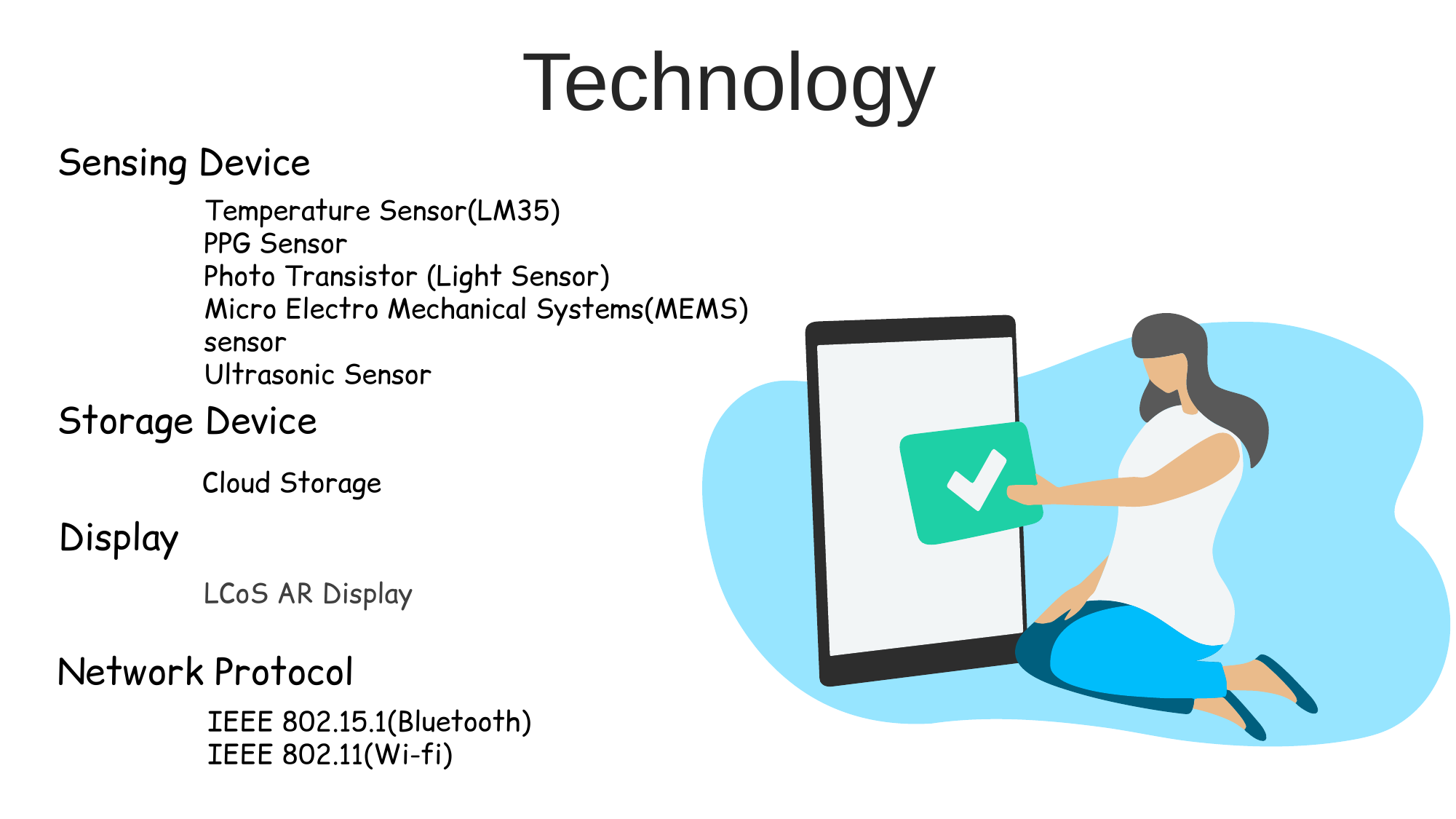

Technology
Sensing Device
Temperature Sensor(LM35)
PPG Sensor
Photo Transistor (Light Sensor)
Micro Electro Mechanical Systems(MEMS) sensor
Ultrasonic Sensor
Storage Device

Display
LCoS AR Display

Cloud Storage
Network Protocol
IEEE 802.15.1(Bluetooth)
IEEE 802.11(Wi-fi)